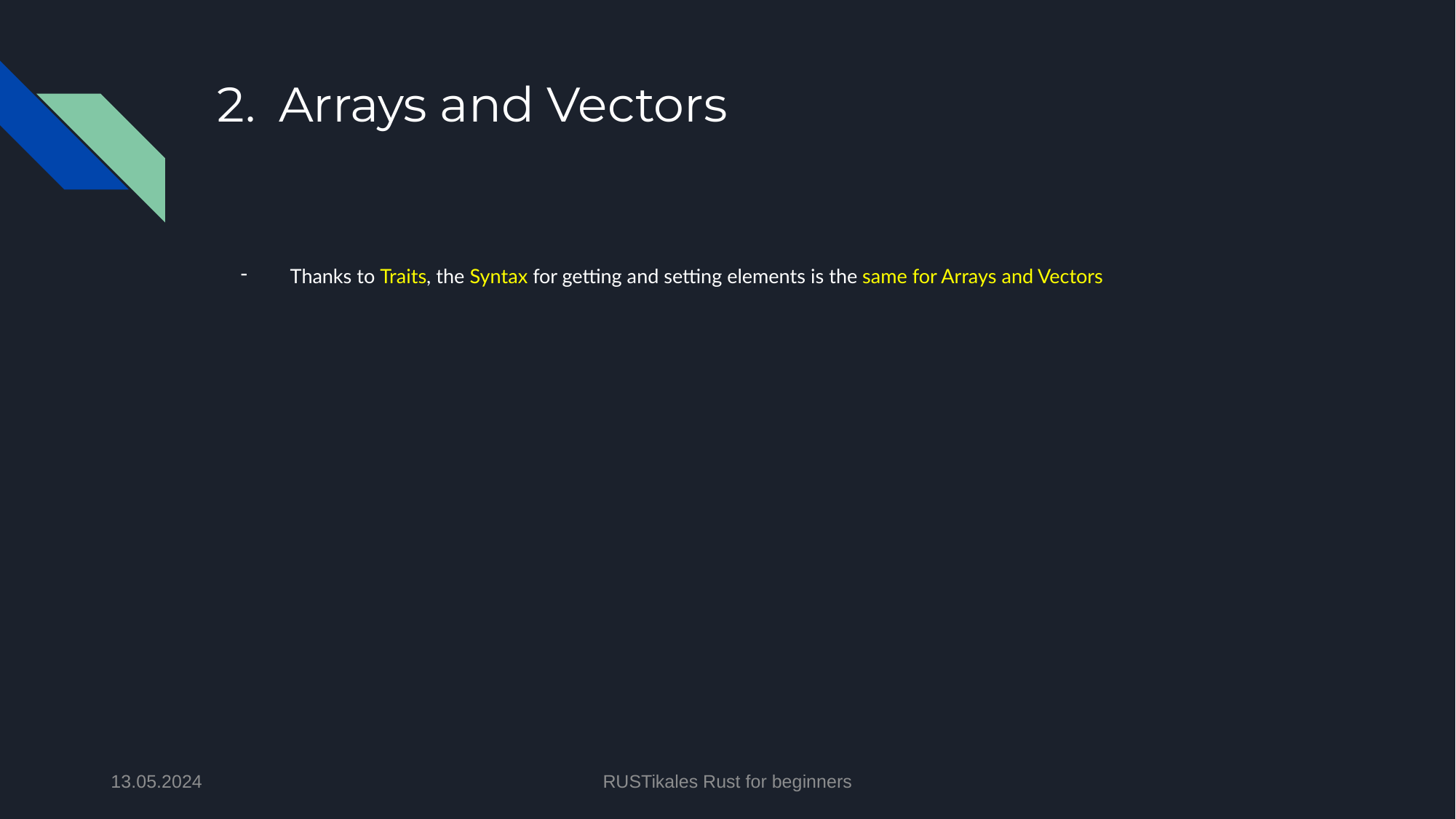

# Arrays and Vectors
Thanks to Traits, the Syntax for getting and setting elements is the same for Arrays and Vectors
13.05.2024
RUSTikales Rust for beginners